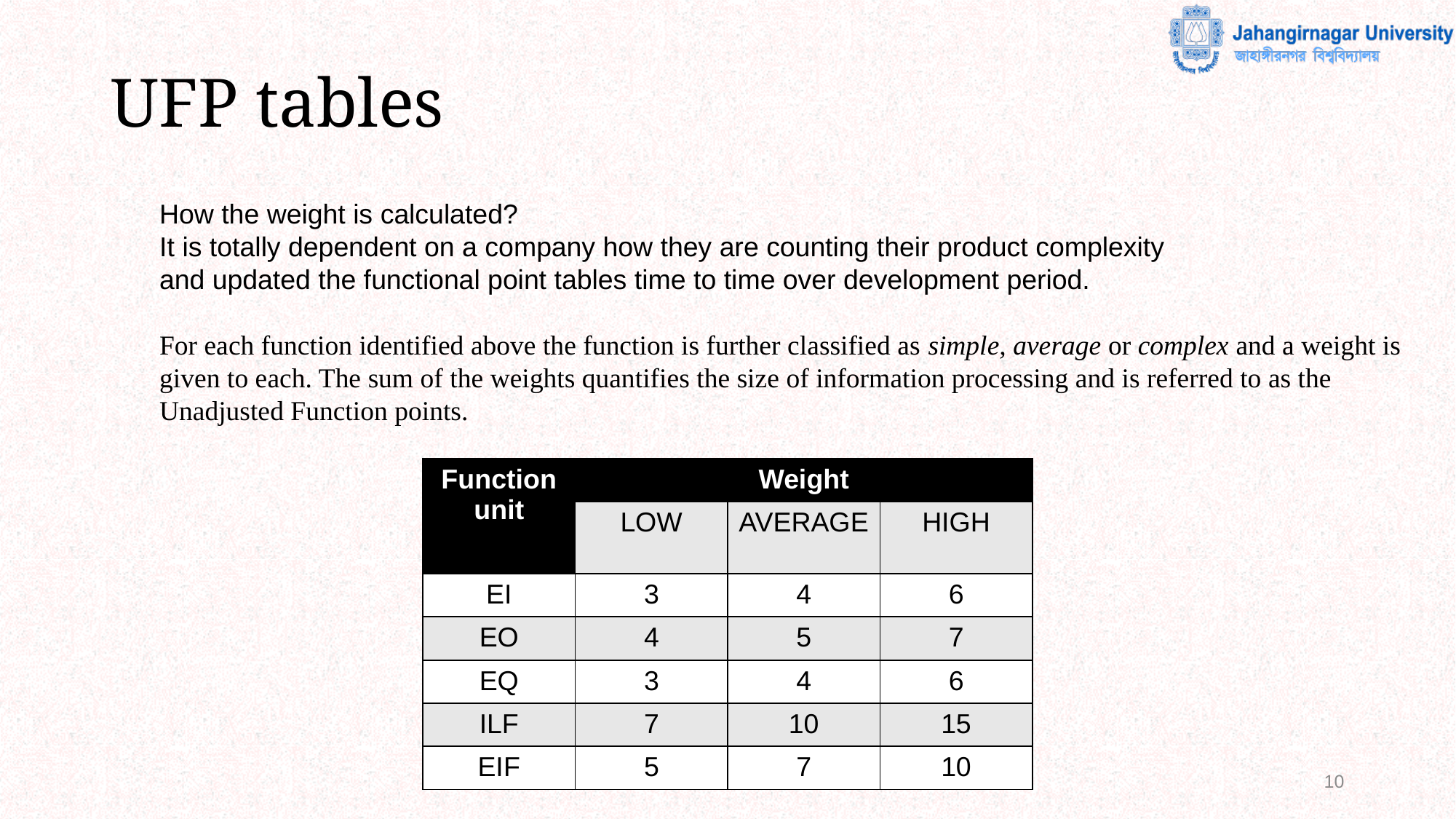

# UFP tables
How the weight is calculated?
It is totally dependent on a company how they are counting their product complexity
and updated the functional point tables time to time over development period.

For each function identified above the function is further classified as simple, average or complex and a weight is
given to each. The sum of the weights quantifies the size of information processing and is referred to as the
Unadjusted Function points.
| Function unit | Weight |  |  |
| --- | --- | --- | --- |
|  | LOW | AVERAGE | HIGH |
| EI | 3 | 4 | 6 |
| EO | 4 | 5 | 7 |
| EQ | 3 | 4 | 6 |
| ILF | 7 | 10 | 15 |
| EIF | 5 | 7 | 10 |
10